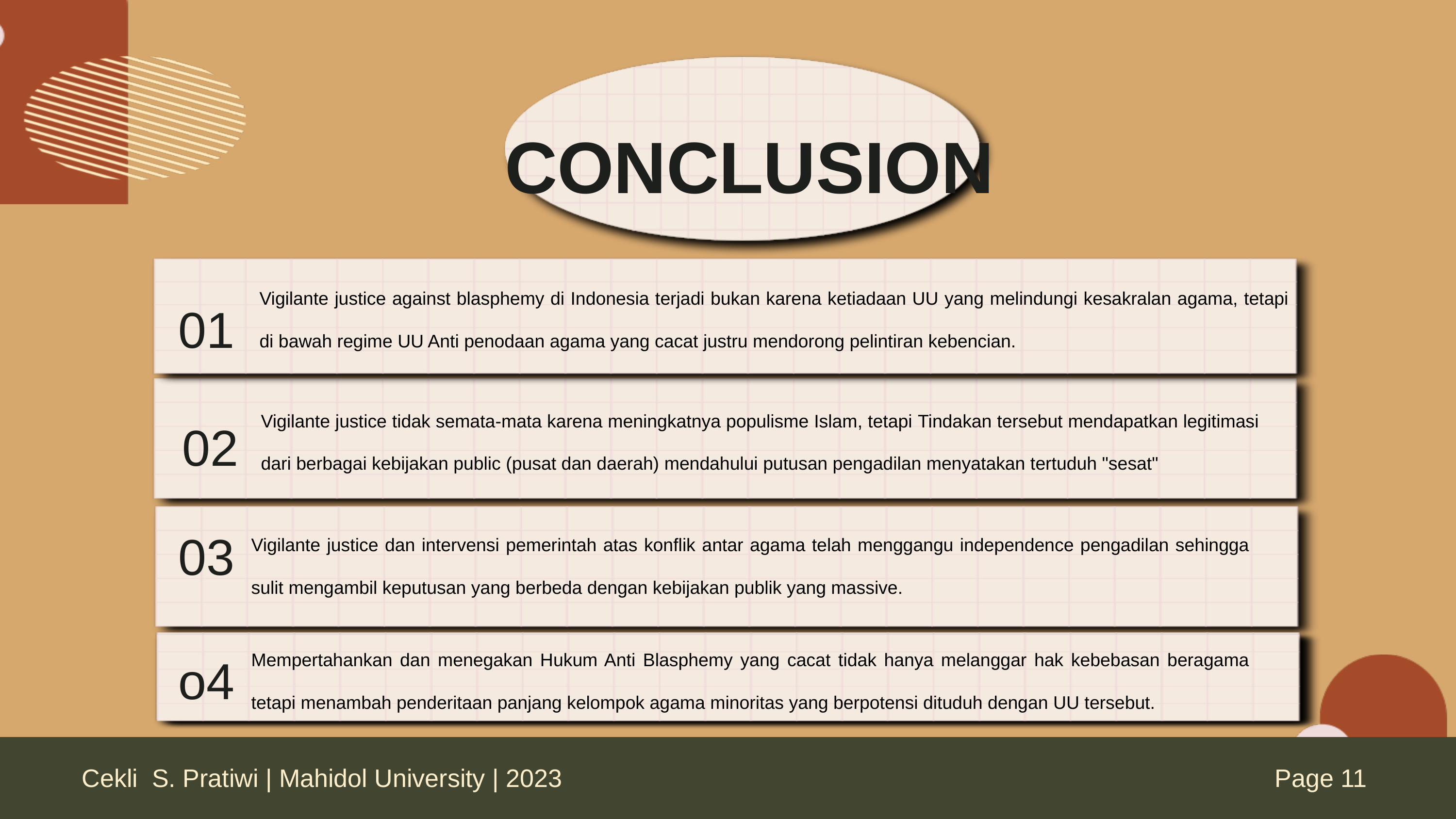

CONCLUSION

Vigilante justice against blasphemy di Indonesia terjadi bukan karena ketiadaan UU yang melindungi kesakralan agama, tetapi di bawah regime UU Anti penodaan agama yang cacat justru mendorong pelintiran kebencian.
01

Vigilante justice tidak semata-mata karena meningkatnya populisme Islam, tetapi Tindakan tersebut mendapatkan legitimasi dari berbagai kebijakan public (pusat dan daerah) mendahului putusan pengadilan menyatakan tertuduh "sesat"
02

Vigilante justice dan intervensi pemerintah atas konflik antar agama telah menggangu independence pengadilan sehingga sulit mengambil keputusan yang berbeda dengan kebijakan publik yang massive.
03
Mempertahankan dan menegakan Hukum Anti Blasphemy yang cacat tidak hanya melanggar hak kebebasan beragama tetapi menambah penderitaan panjang kelompok agama minoritas yang berpotensi dituduh dengan UU tersebut.

o4

Cekli  S. Pratiwi | Mahidol University | 2023
Page 11